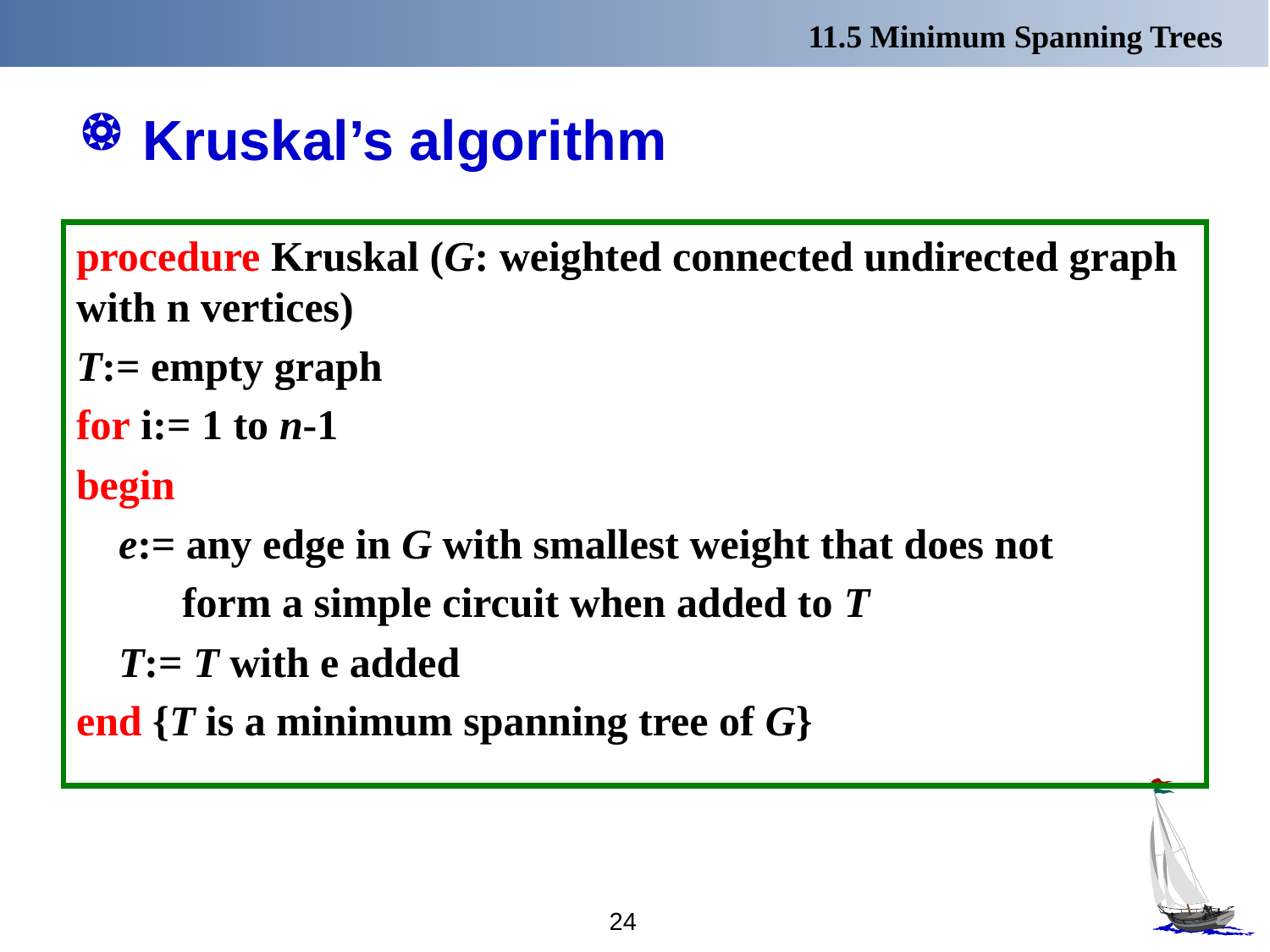

11.5 Minimum Spanning Trees
# Kruskal’s algorithm
procedure Kruskal (G: weighted connected undirected graph with n vertices)
T:= empty graph
for i:= 1 to n-1
begin
    e:= any edge in G with smallest weight that does not
          form a simple circuit when added to T
    T:= T with e added
end {T is a minimum spanning tree of G}
24